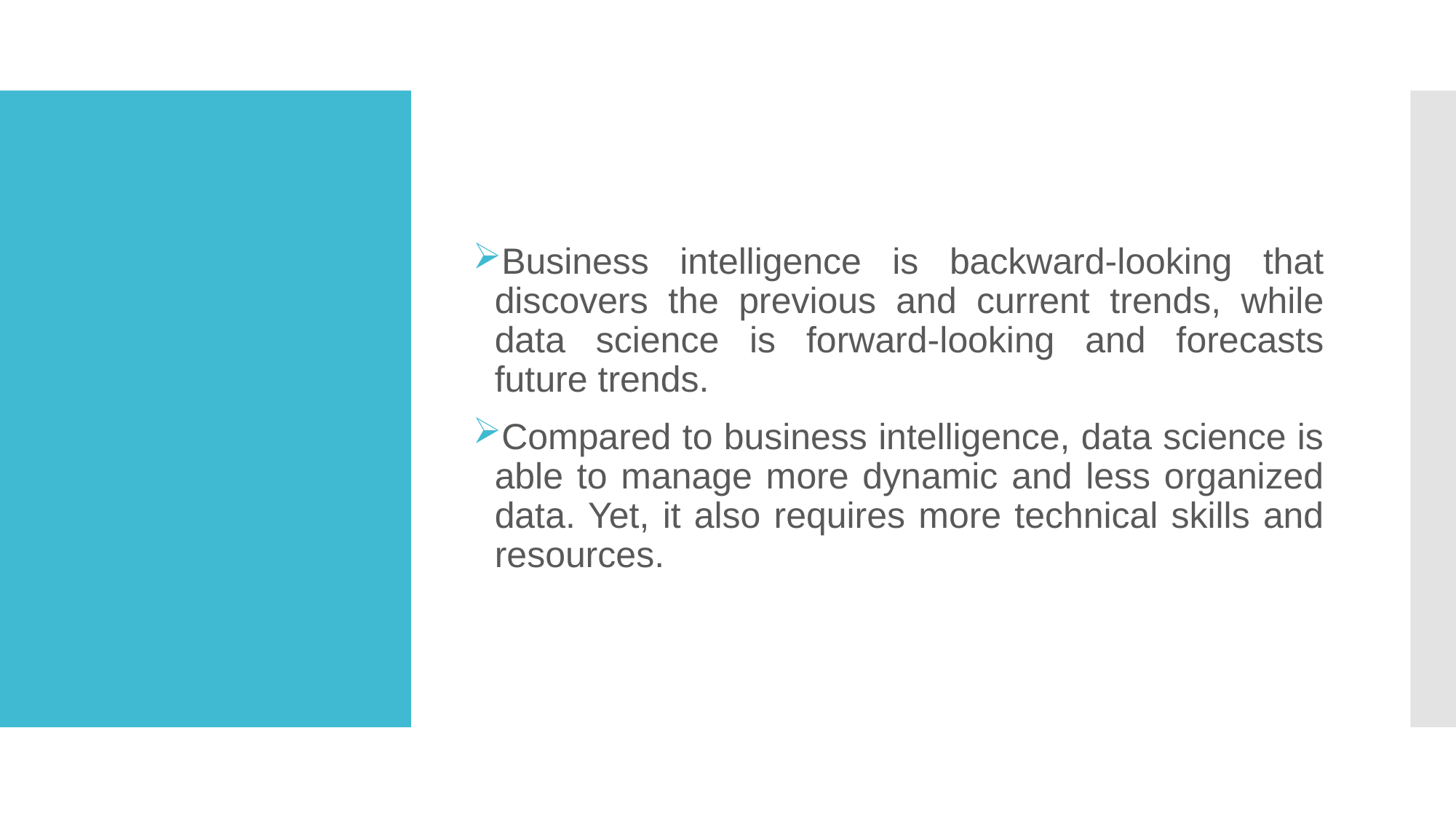

Business intelligence is backward-looking that discovers the previous and current trends, while data science is forward-looking and forecasts future trends.
Compared to business intelligence, data science is able to manage more dynamic and less organized data. Yet, it also requires more technical skills and resources.